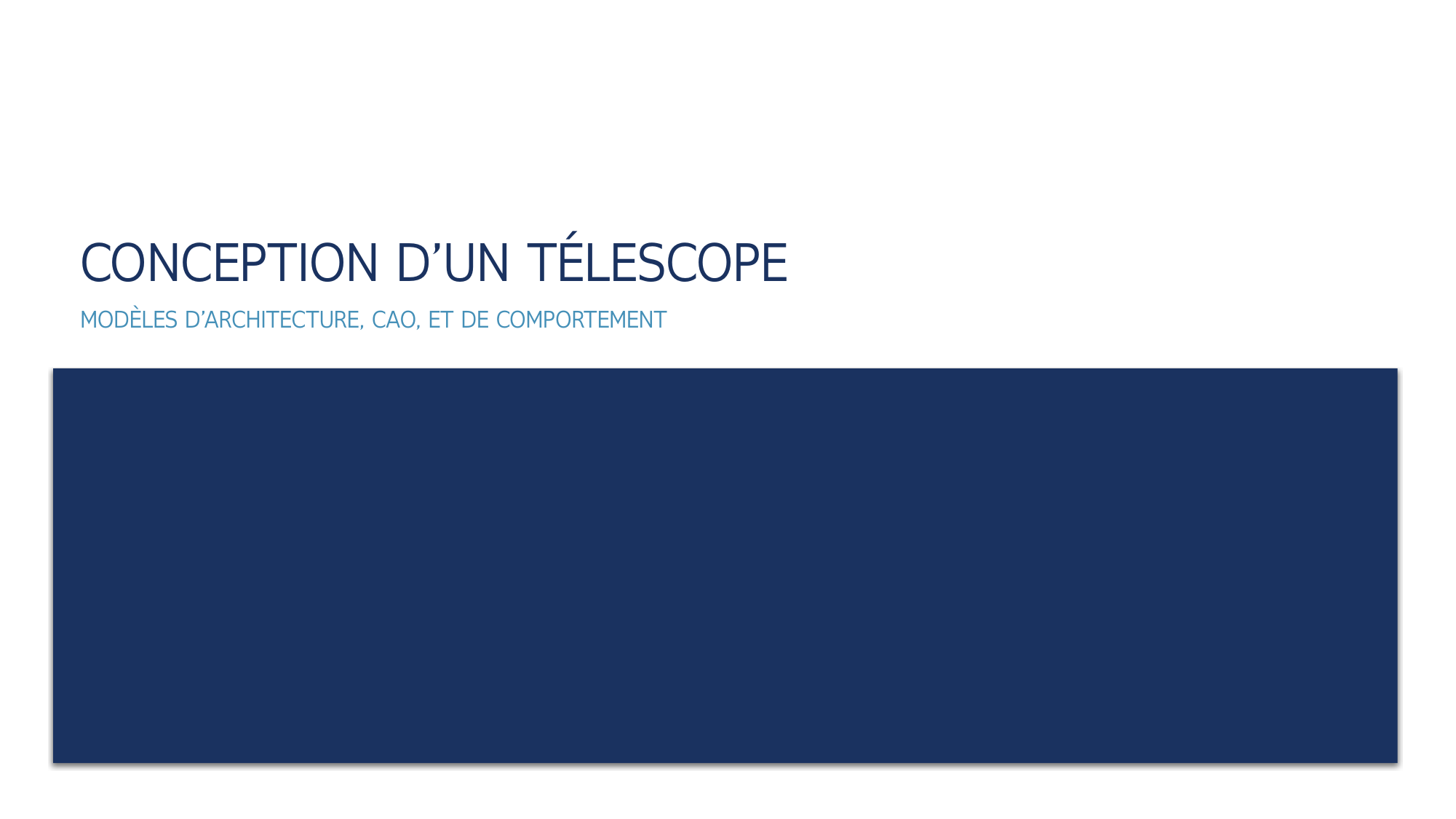

# Conception d’un Télescope
Modèles d’architecture, CAO, et de comportement